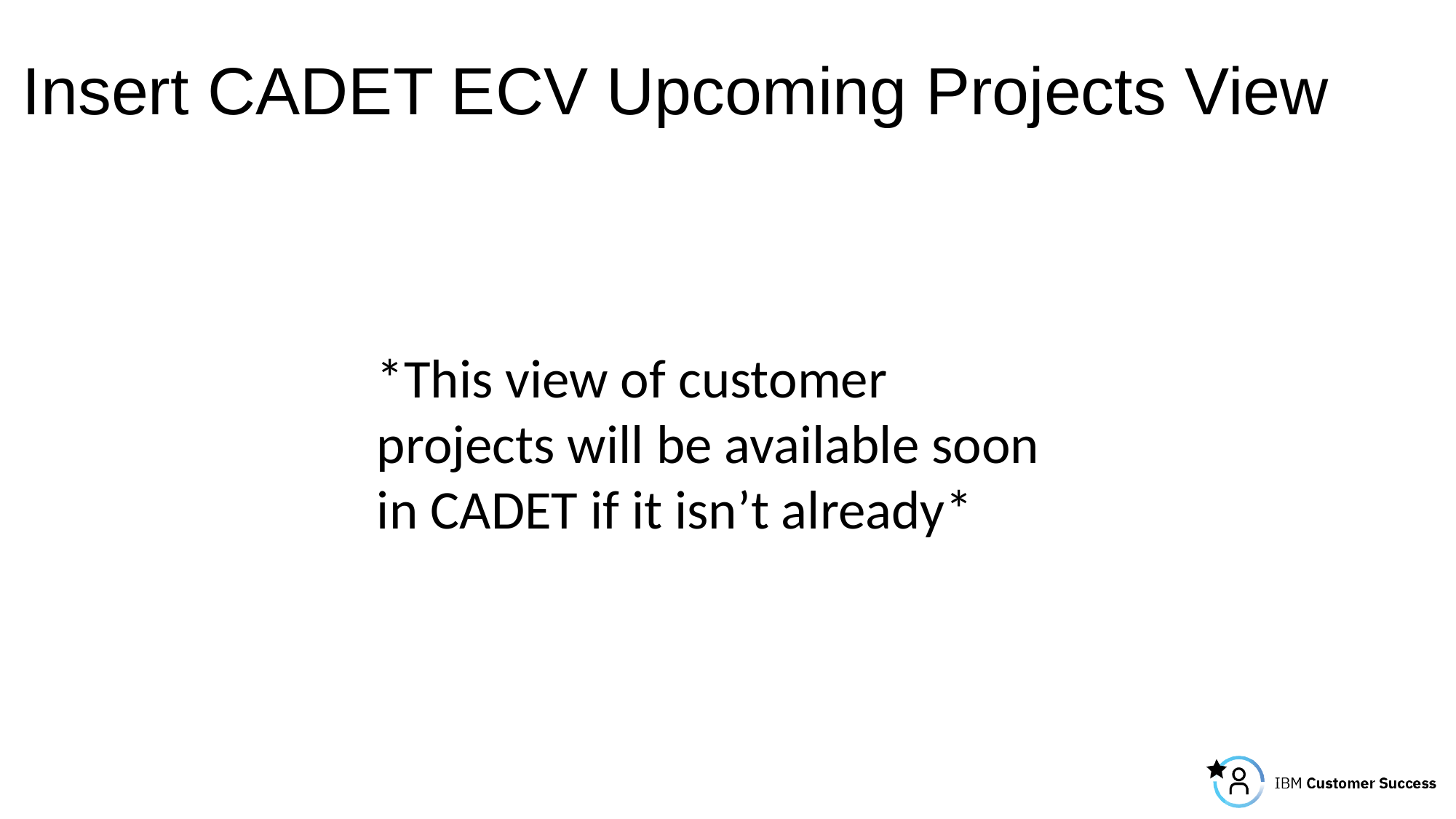

# Insert CADET ECV Upcoming Projects View
*This view of customer projects will be available soon in CADET if it isn’t already*